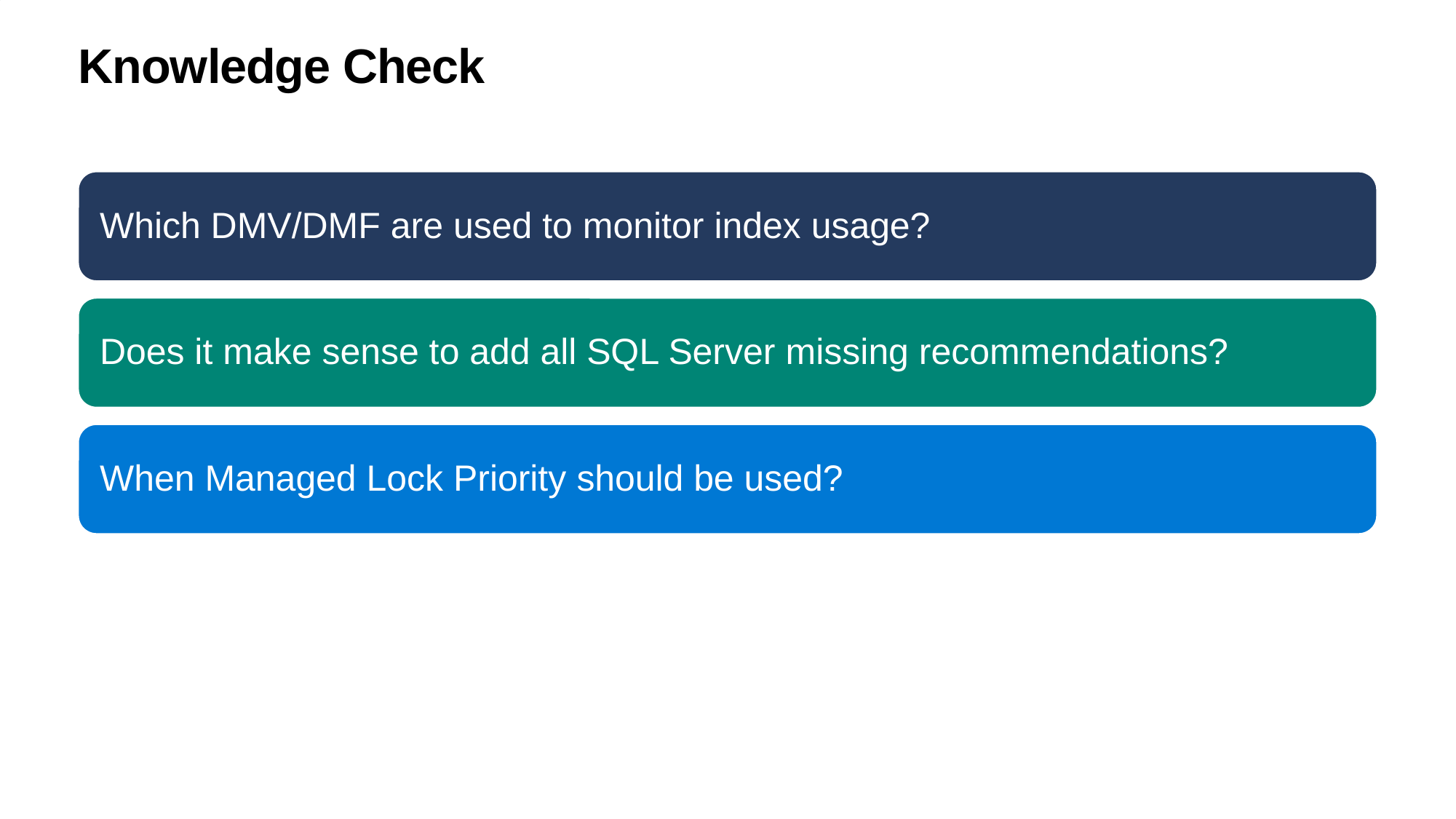

# Knowledge Check
Which DMV/DMF are used to monitor index usage?
Does it make sense to add all SQL Server missing recommendations?
When Managed Lock Priority should be used?